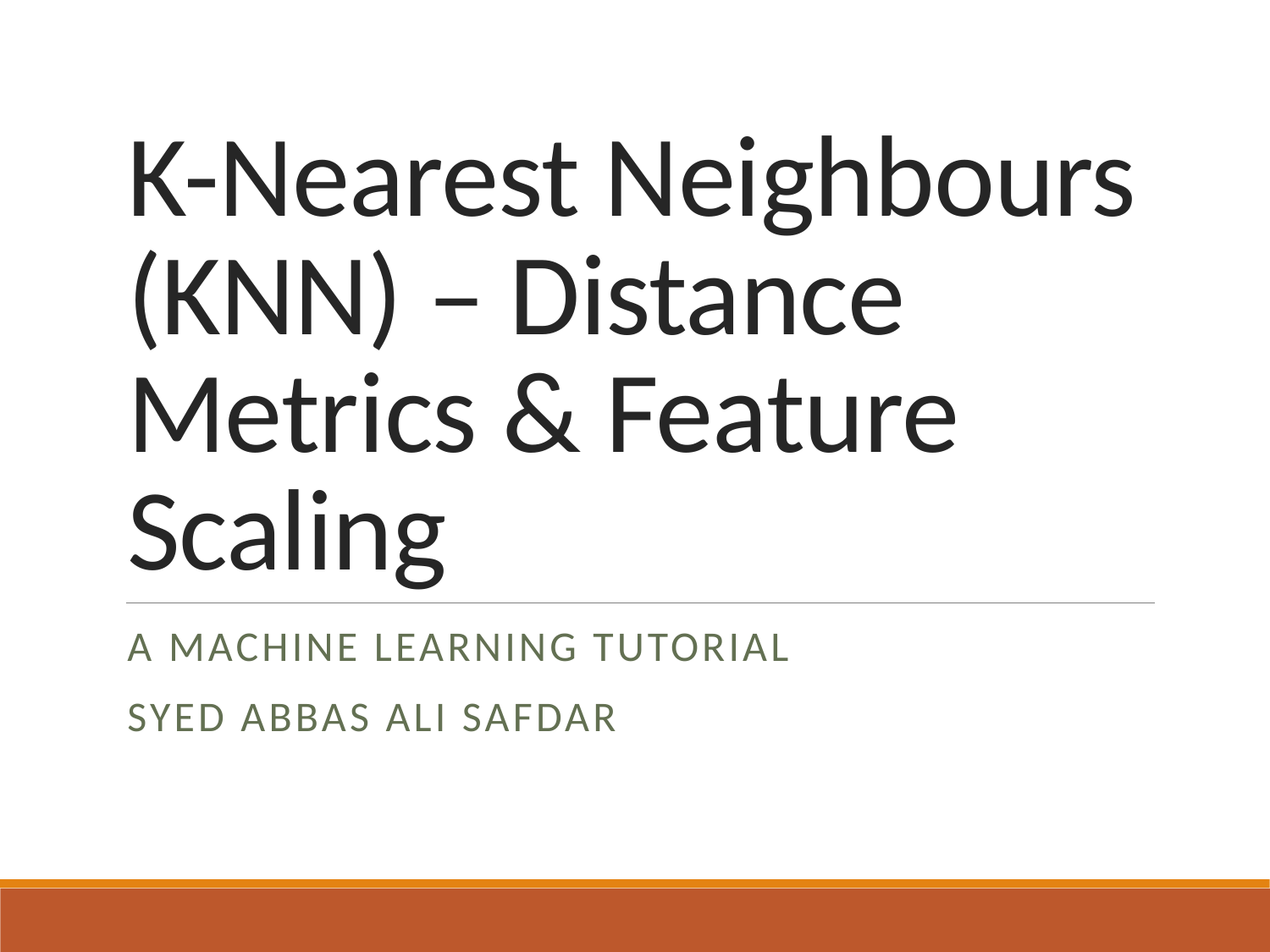

# K-Nearest Neighbours (KNN) – Distance Metrics & Feature Scaling
A Machine Learning Tutorial
Syed Abbas Ali Safdar